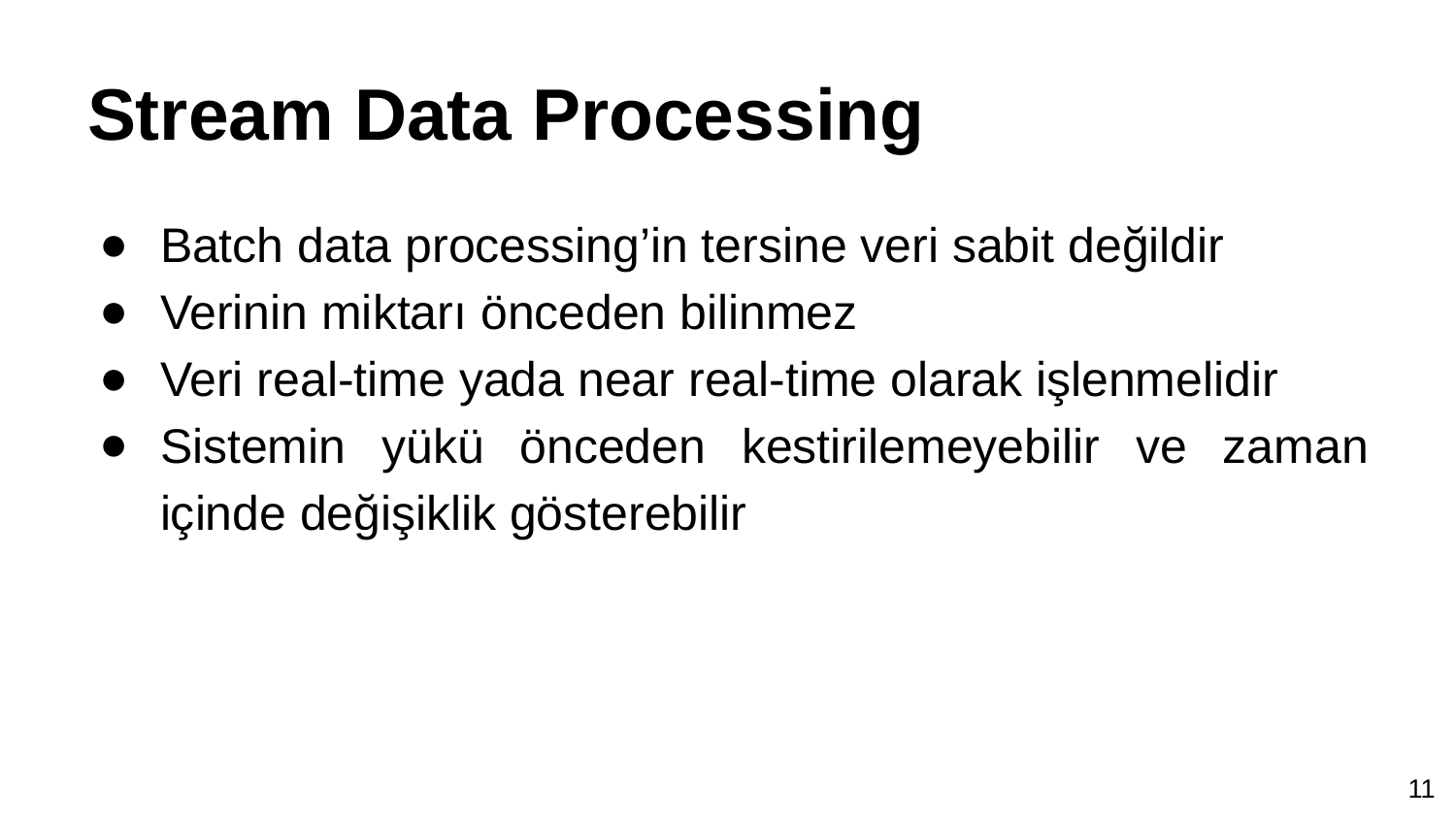

# Stream Data Processing
Batch data processing’in tersine veri sabit değildir
Verinin miktarı önceden bilinmez
Veri real-time yada near real-time olarak işlenmelidir
Sistemin yükü önceden kestirilemeyebilir ve zaman içinde değişiklik gösterebilir

11